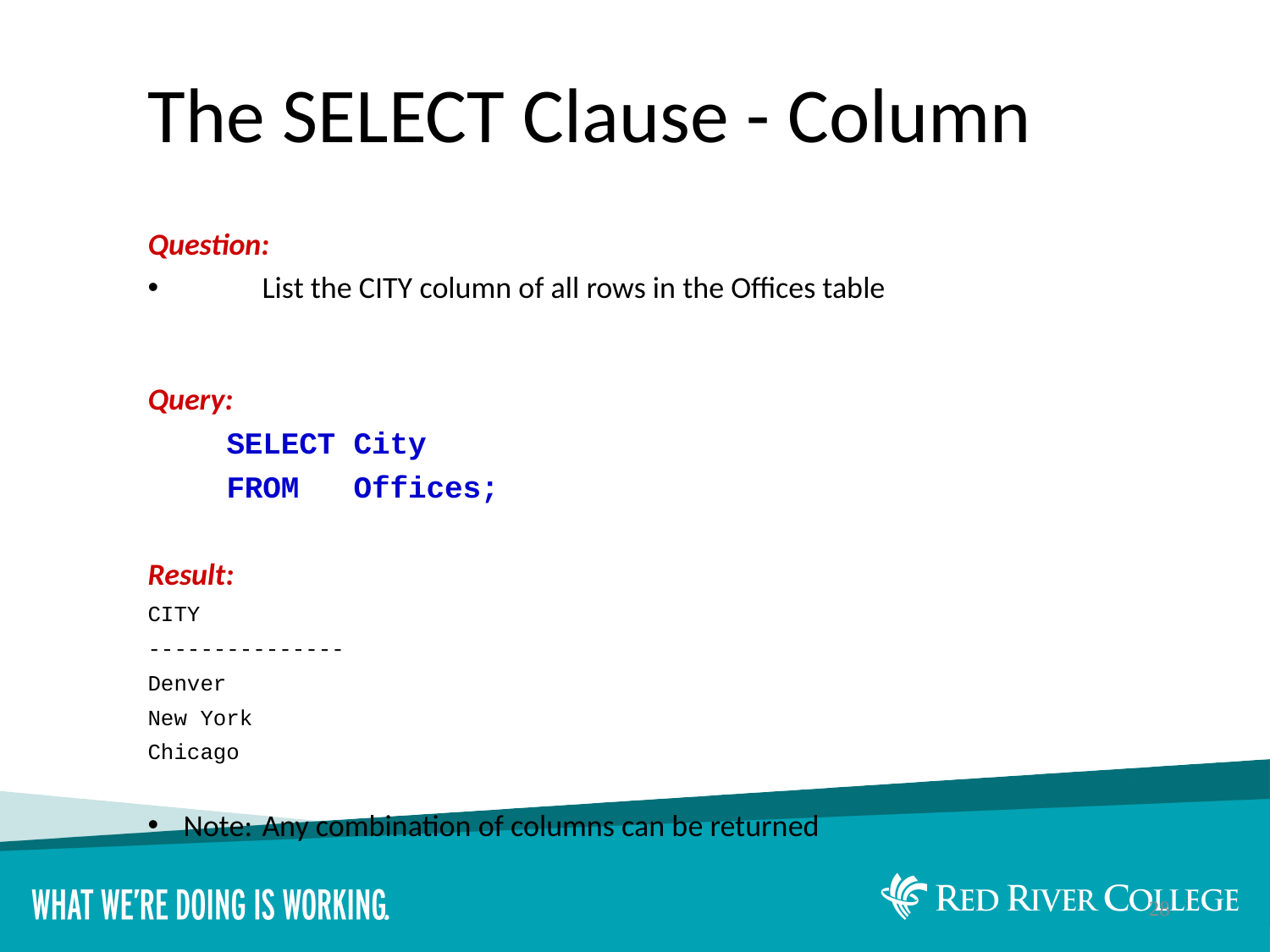

The SELECT Clause - Column
Question:
	List the CITY column of all rows in the Offices table

Query:
	SELECT City
	FROM   Offices;

Result:
CITY
---------------
Denver
New York
Chicago

Note: 	Any combination of columns can be returned

28